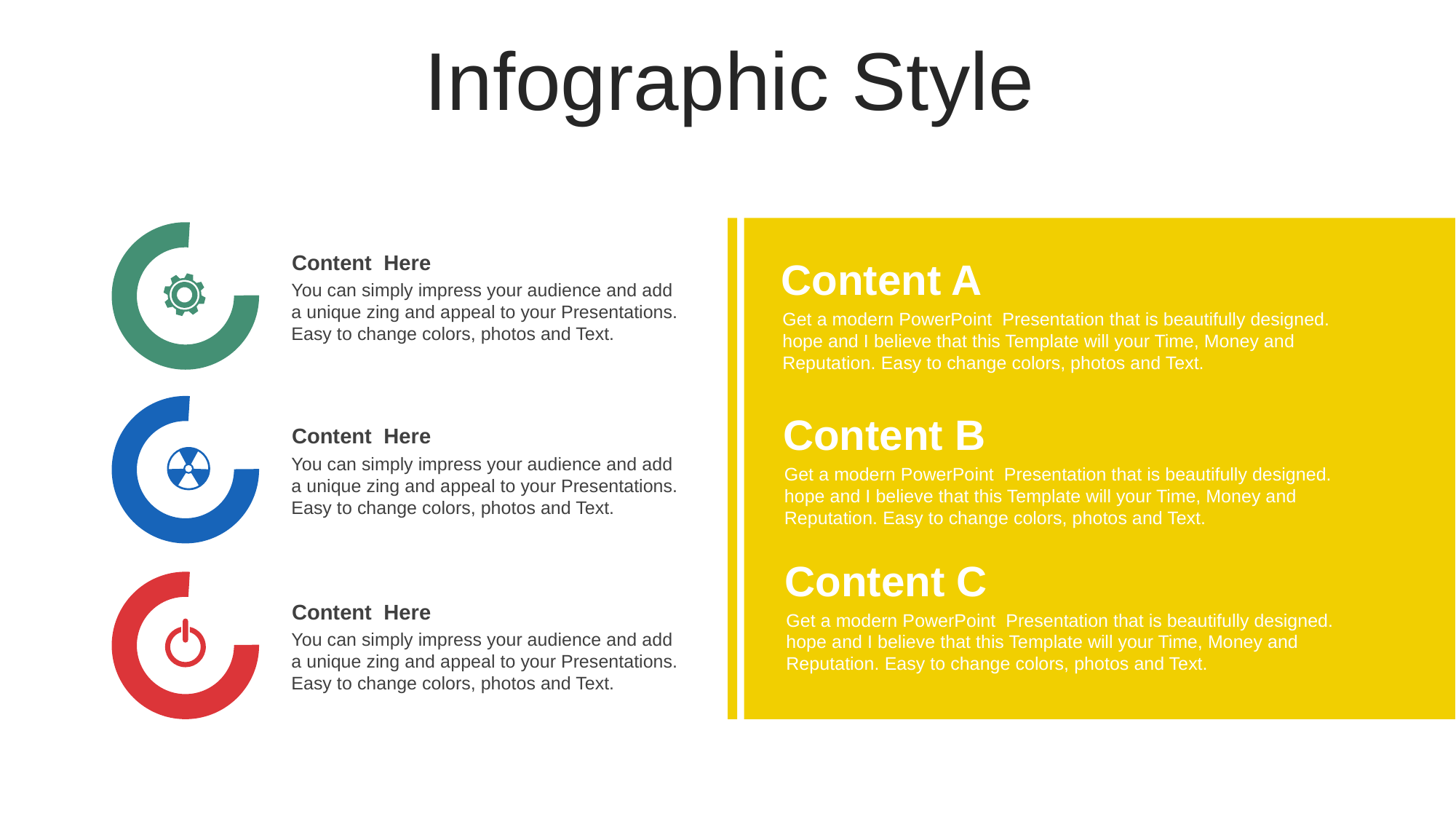

Infographic Style

Content  Here
You can simply impress your audience and add a unique zing and appeal to your Presentations. Easy to change colors, photos and Text.
Content A
Get a modern PowerPoint  Presentation that is beautifully designed. hope and I believe that this Template will your Time, Money and Reputation. Easy to change colors, photos and Text.

Content B
Get a modern PowerPoint  Presentation that is beautifully designed. hope and I believe that this Template will your Time, Money and Reputation. Easy to change colors, photos and Text.
Content  Here
You can simply impress your audience and add a unique zing and appeal to your Presentations. Easy to change colors, photos and Text.

Content C
Get a modern PowerPoint  Presentation that is beautifully designed. hope and I believe that this Template will your Time, Money and Reputation. Easy to change colors, photos and Text.

Content  Here
You can simply impress your audience and add a unique zing and appeal to your Presentations. Easy to change colors, photos and Text.